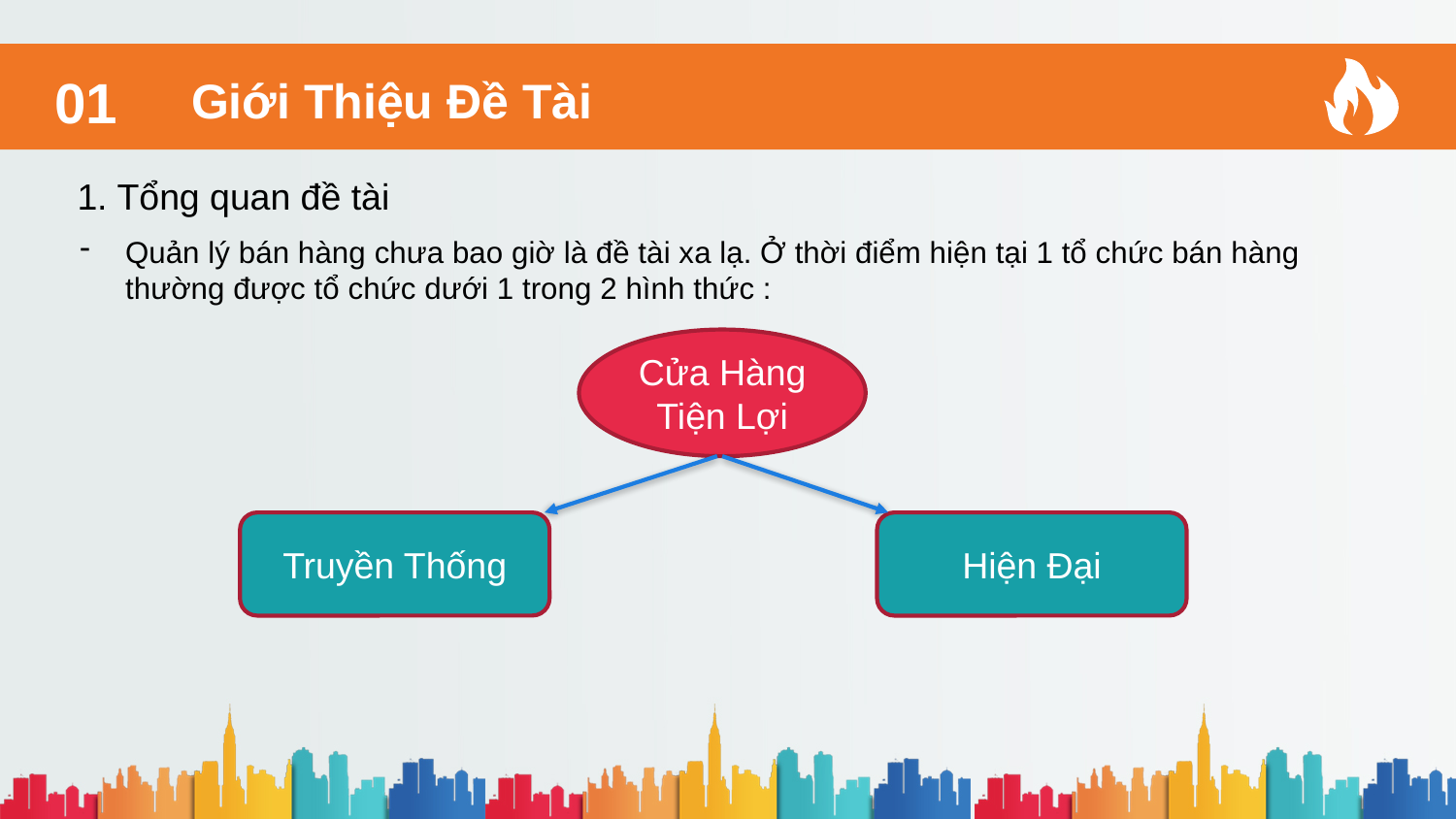

Giới Thiệu Đề Tài
01
1. Tổng quan đề tài
Quản lý bán hàng chưa bao giờ là đề tài xa lạ. Ở thời điểm hiện tại 1 tổ chức bán hàng thường được tổ chức dưới 1 trong 2 hình thức :
Cửa Hàng Tiện Lợi
Truyền Thống
Hiện Đại